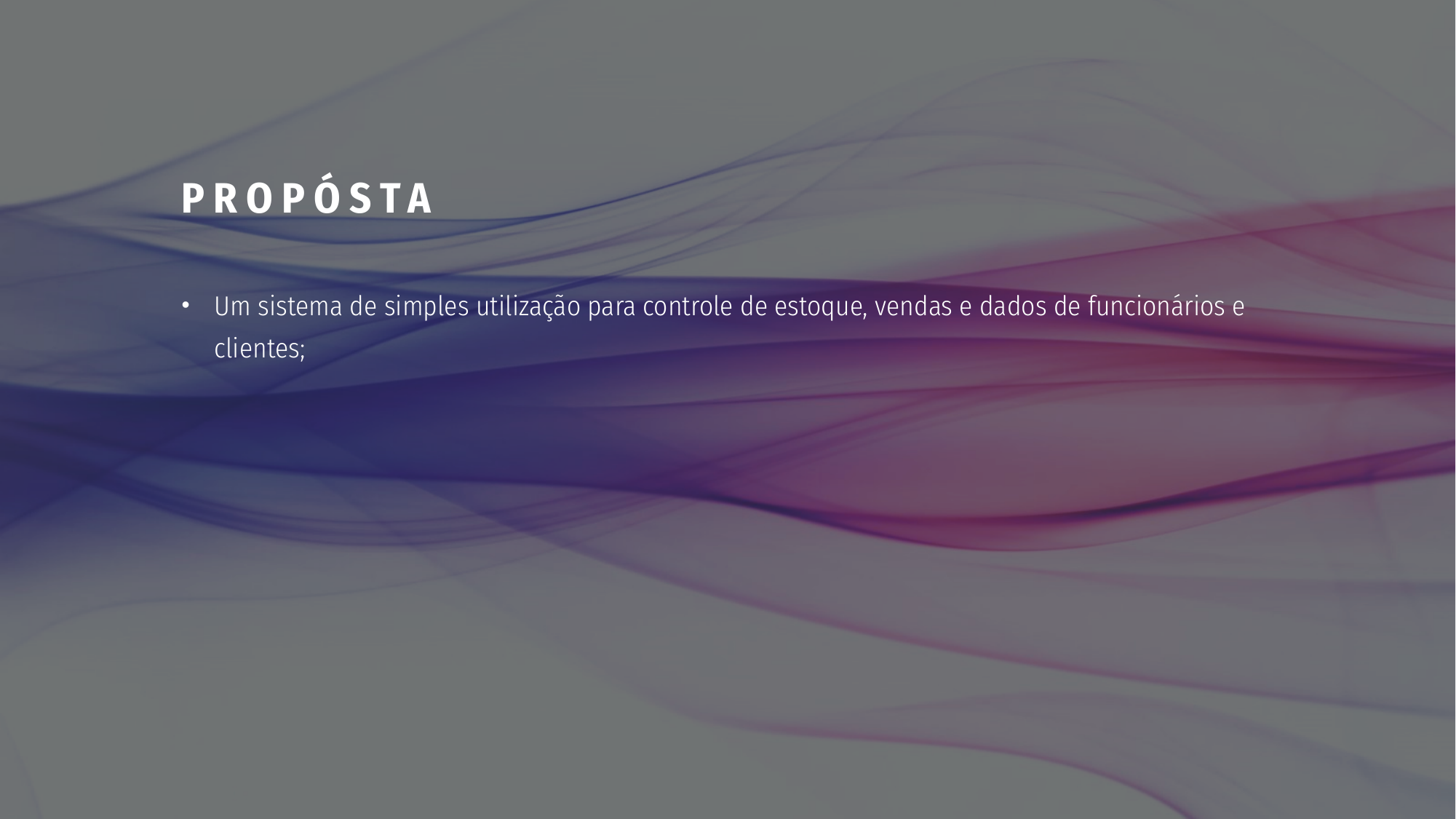

# Propósta
Um sistema de simples utilização para controle de estoque, vendas e dados de funcionários e clientes;